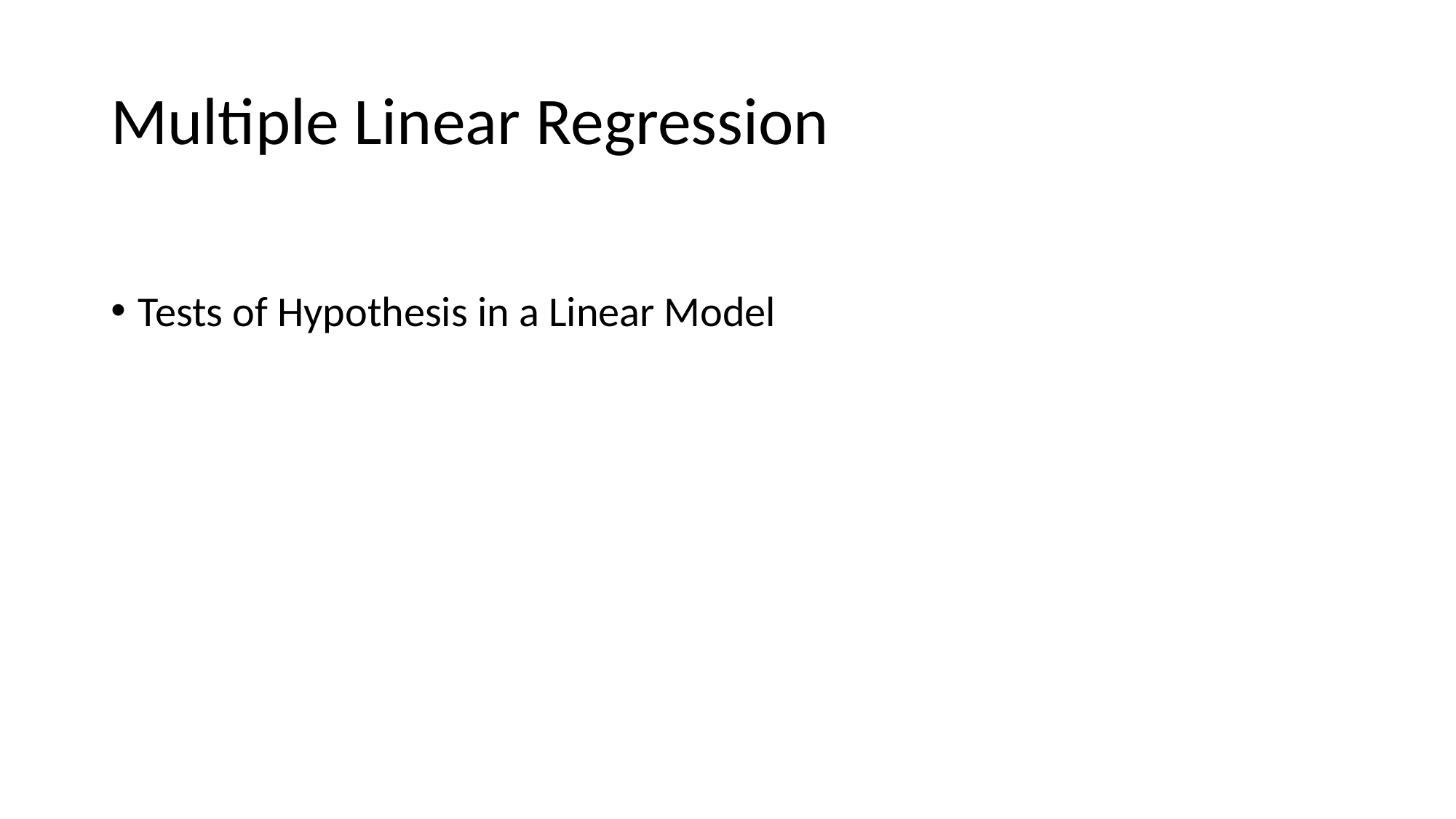

# Multiple Linear Regression

Tests of Hypothesis in a Linear Model